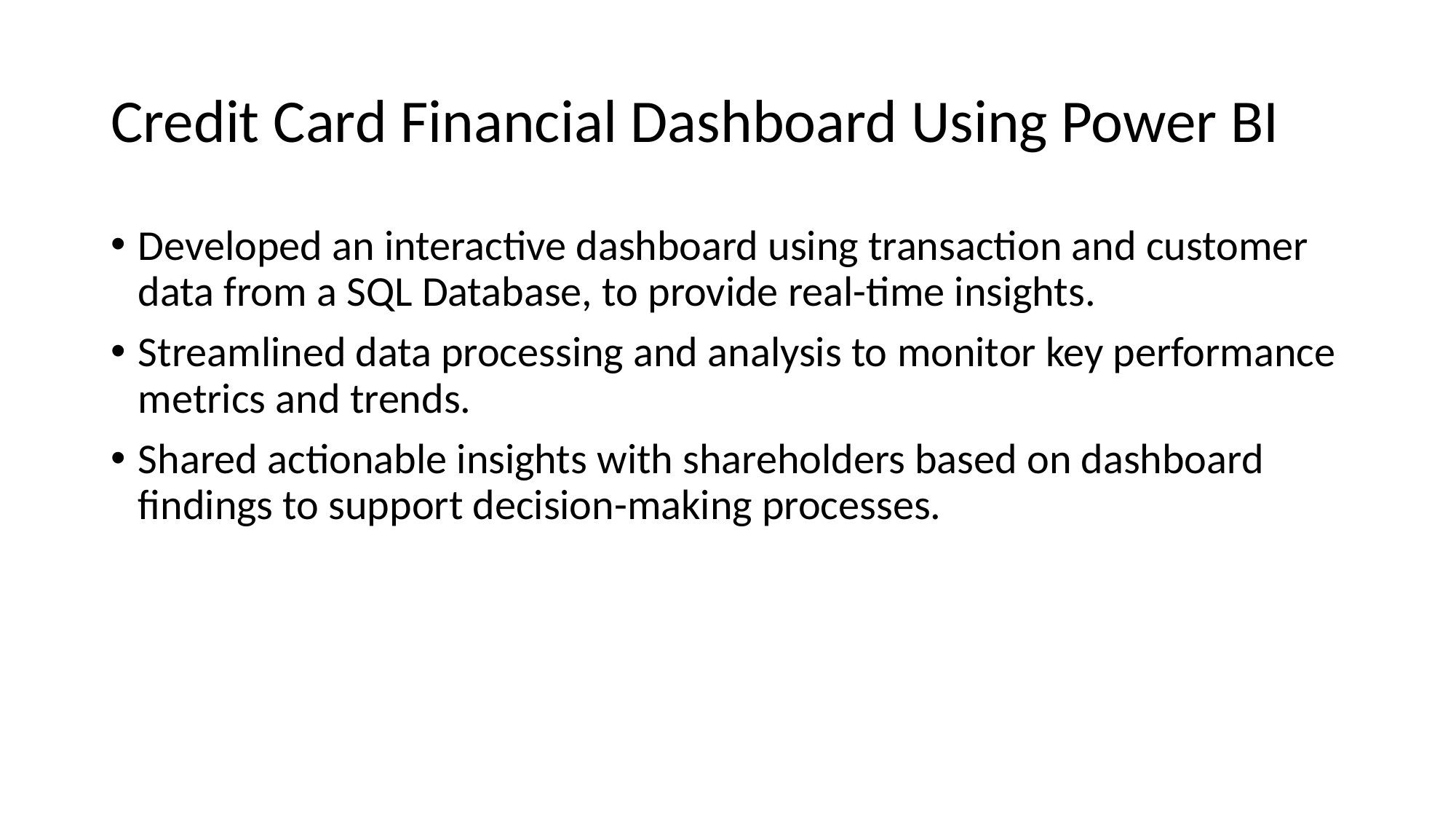

# Credit Card Financial Dashboard Using Power BI
Developed an interactive dashboard using transaction and customer data from a SQL Database, to provide real-time insights.
Streamlined data processing and analysis to monitor key performance metrics and trends.
Shared actionable insights with shareholders based on dashboard findings to support decision-making processes.